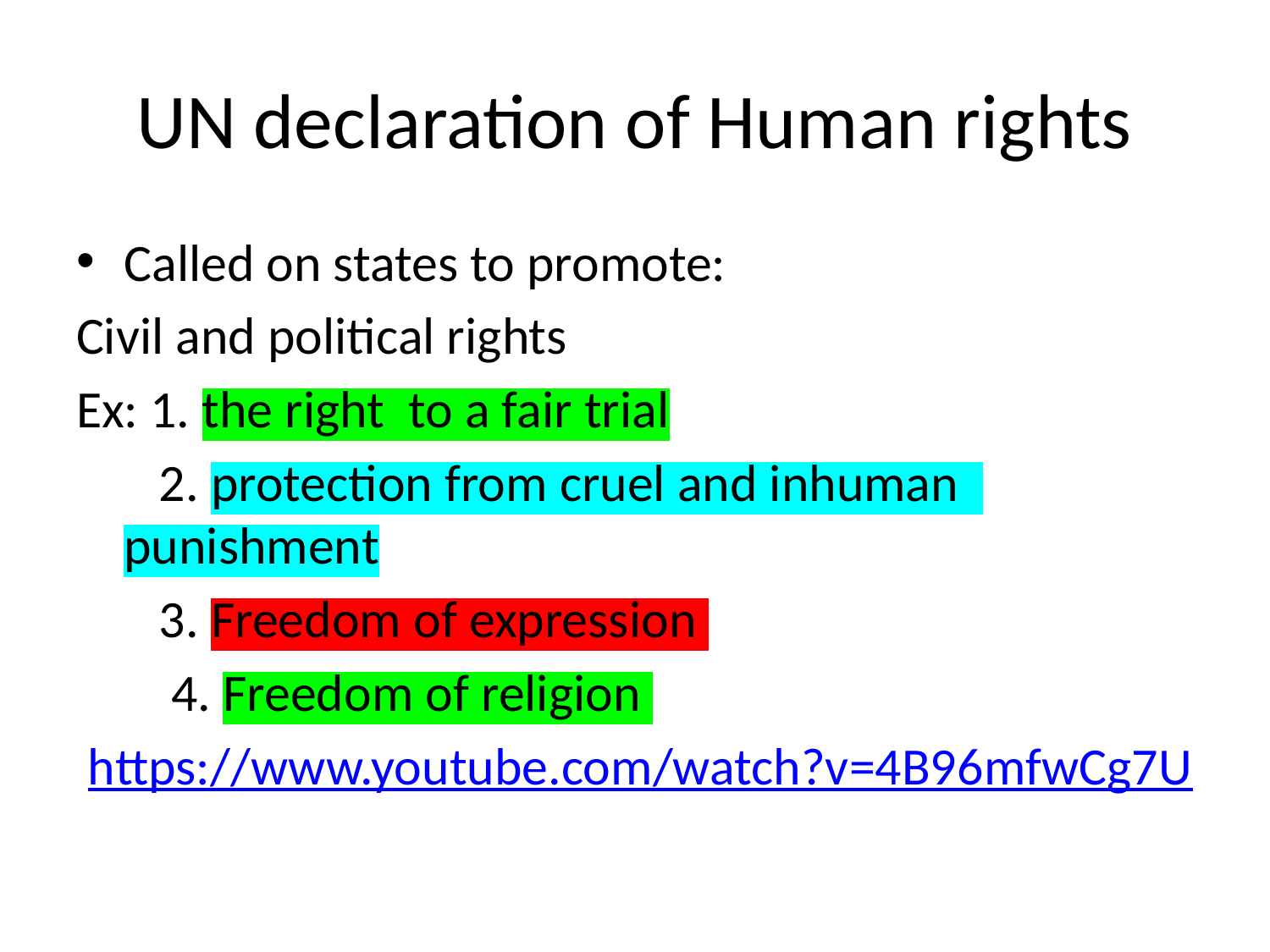

# UN declaration of Human rights
Called on states to promote:
Civil and political rights
Ex: 1. the right  to a fair trial
       2. protection from cruel and inhuman   punishment
       3. Freedom of expression
        4. Freedom of religion
 https://www.youtube.com/watch?v=4B96mfwCg7U